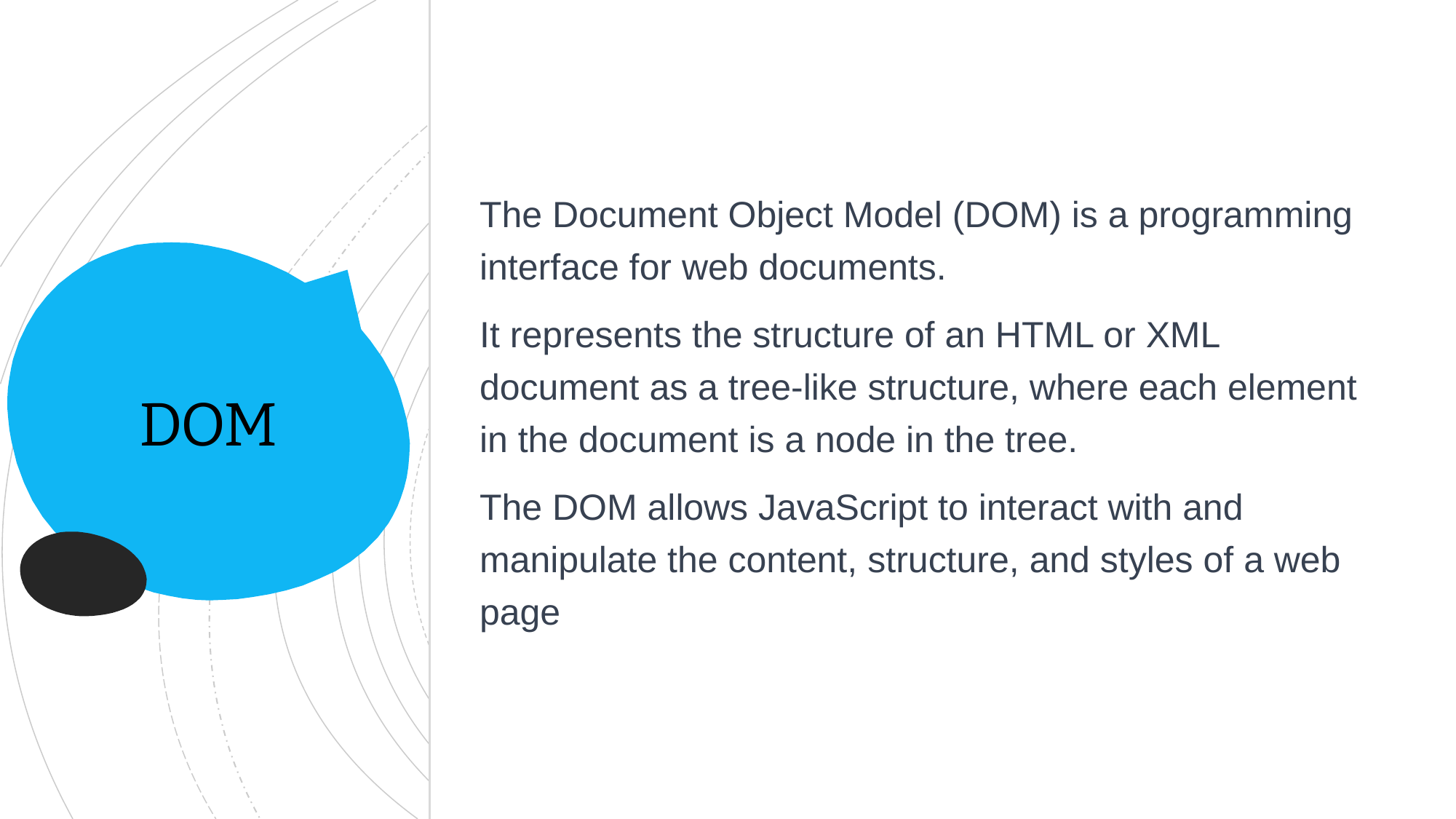

The Document Object Model (DOM) is a programming interface for web documents.
It represents the structure of an HTML or XML document as a tree-like structure, where each element in the document is a node in the tree.
The DOM allows JavaScript to interact with and manipulate the content, structure, and styles of a web page
# DOM